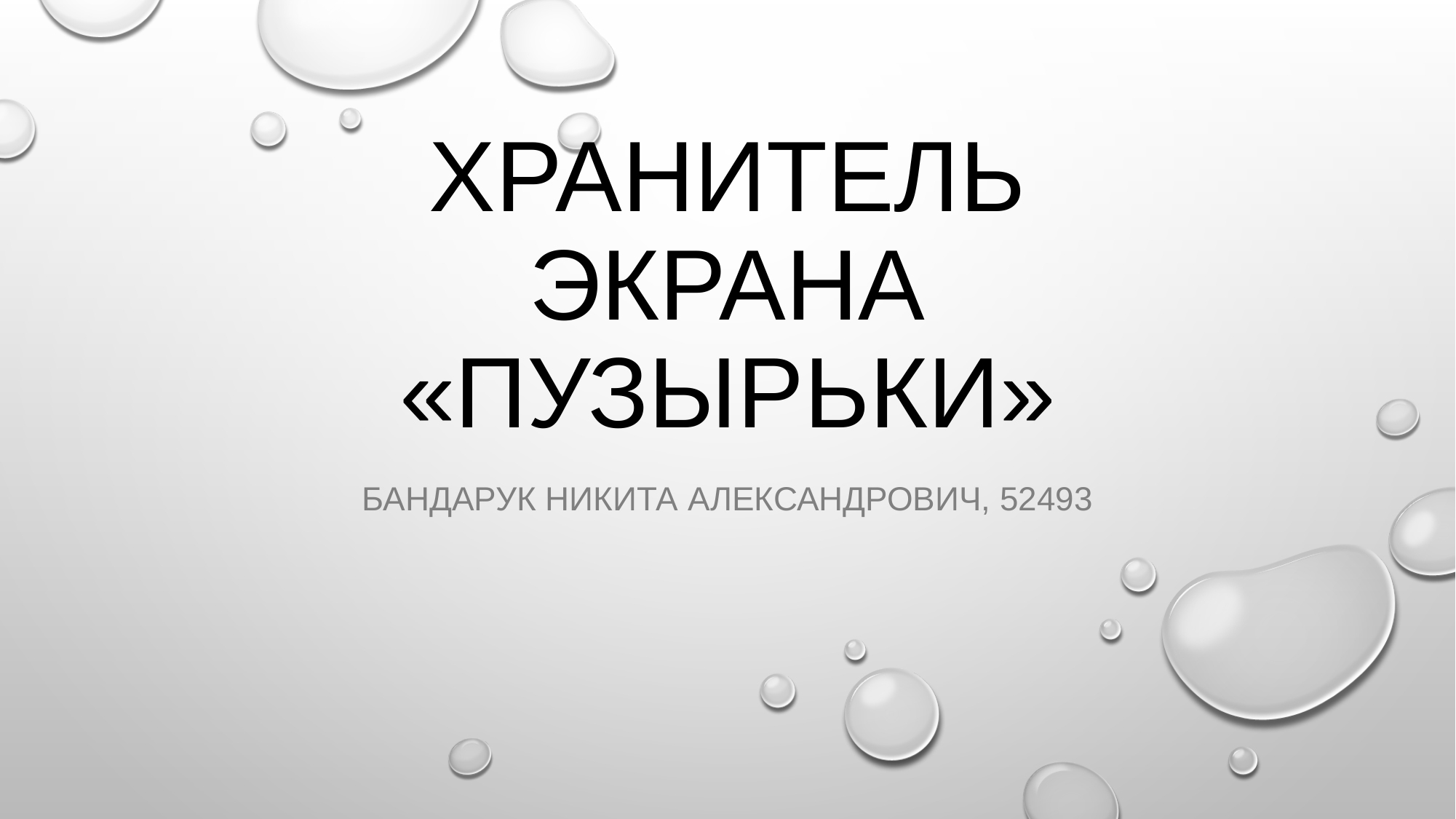

# Хранитель экрана «пузырьки»
Бандарук Никита Александрович, 52493